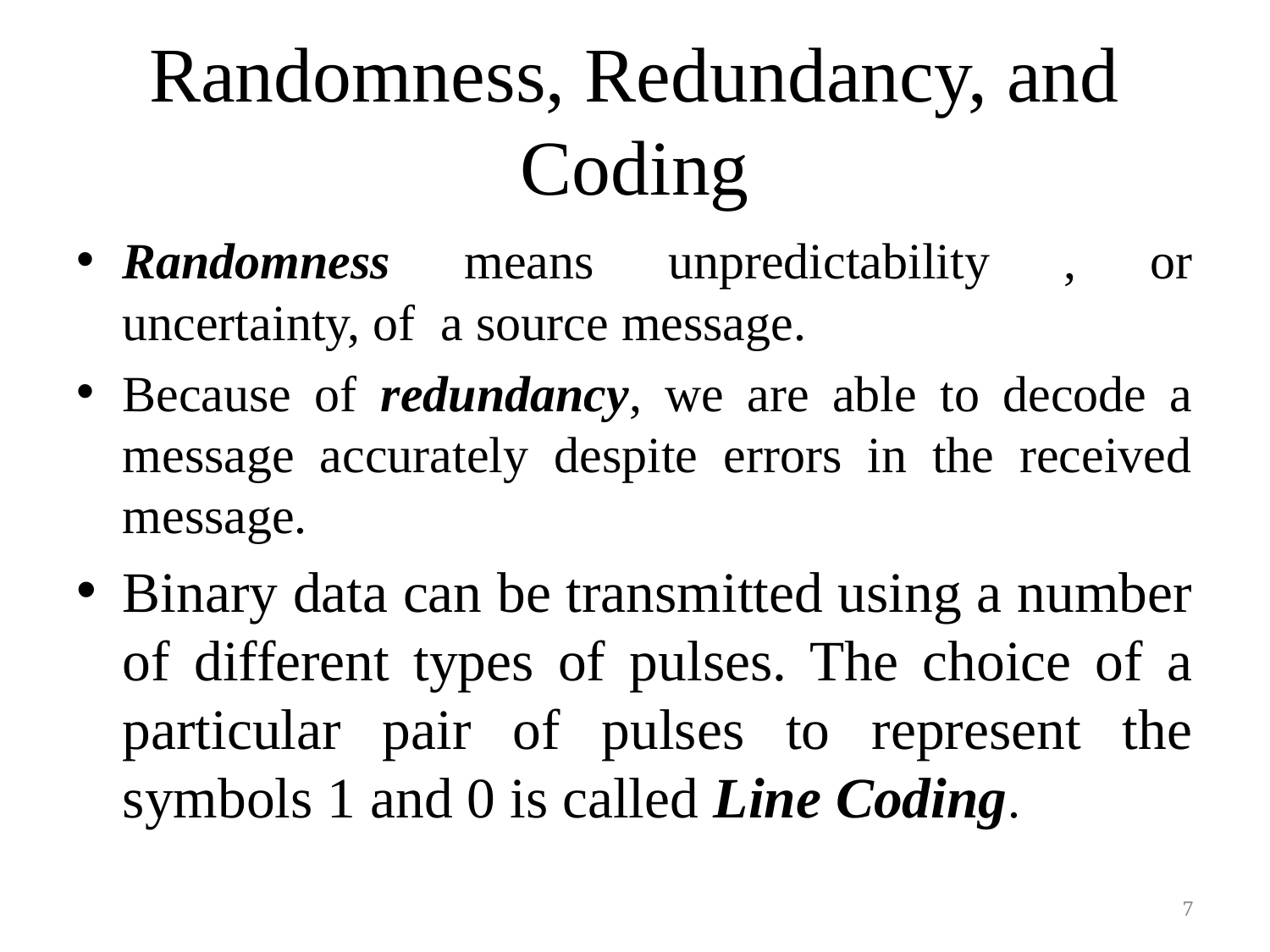

# Randomness, Redundancy, and Coding
Randomness means unpredictability , or uncertainty, of  a source message.
Because of redundancy, we are able to decode a message accurately despite errors in the received message.
Binary data can be transmitted using a number of different types of pulses. The choice of a particular pair of pulses to represent the symbols 1 and 0 is called Line Coding.

7